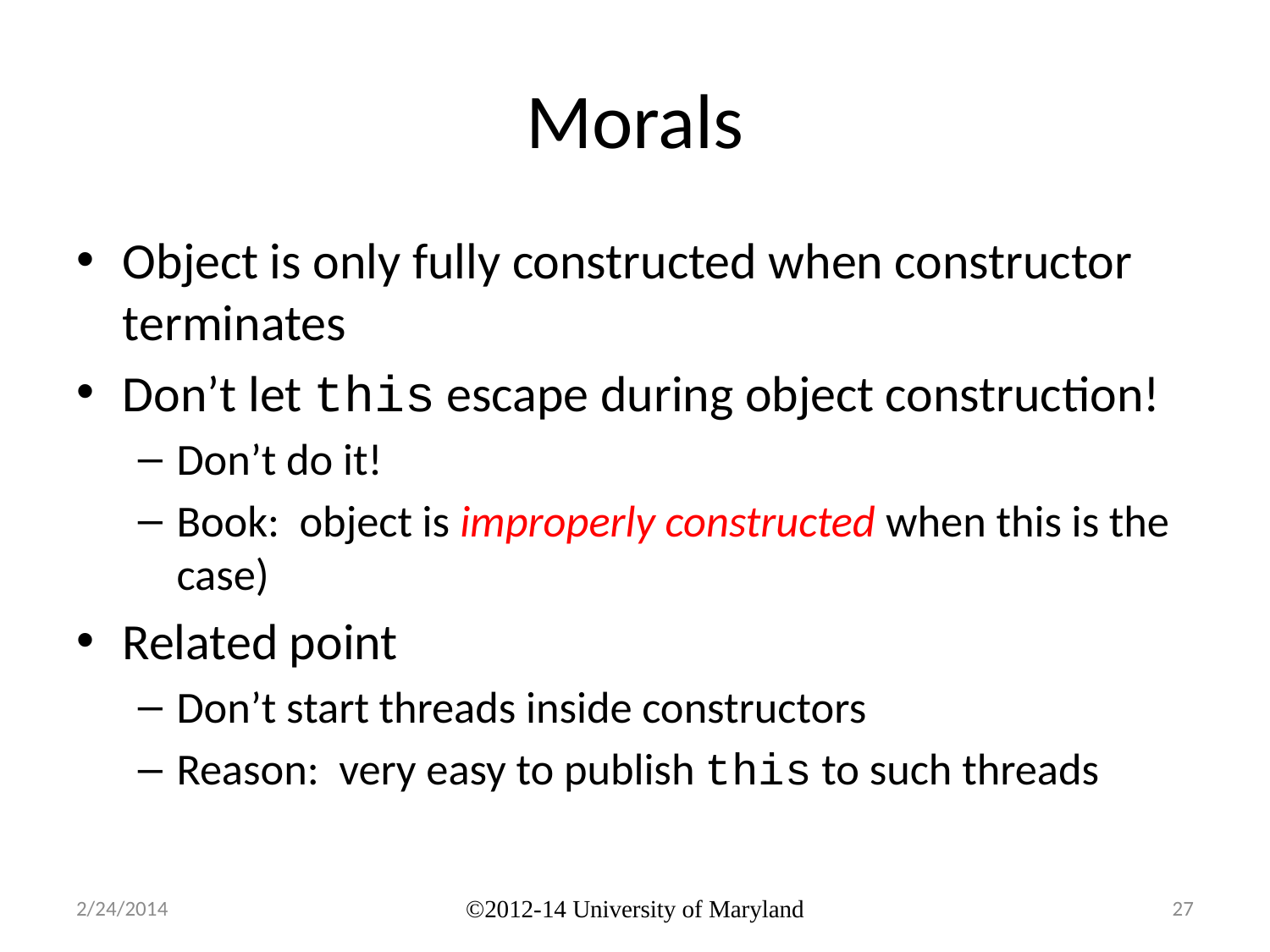

# Morals
Object is only fully constructed when constructor terminates
Don’t let this escape during object construction!
Don’t do it!
Book:  object is improperly constructed when this is the case)
Related point
Don’t start threads inside constructors
Reason:  very easy to publish this to such threads

2/24/2014
©2012-14 University of Maryland
27